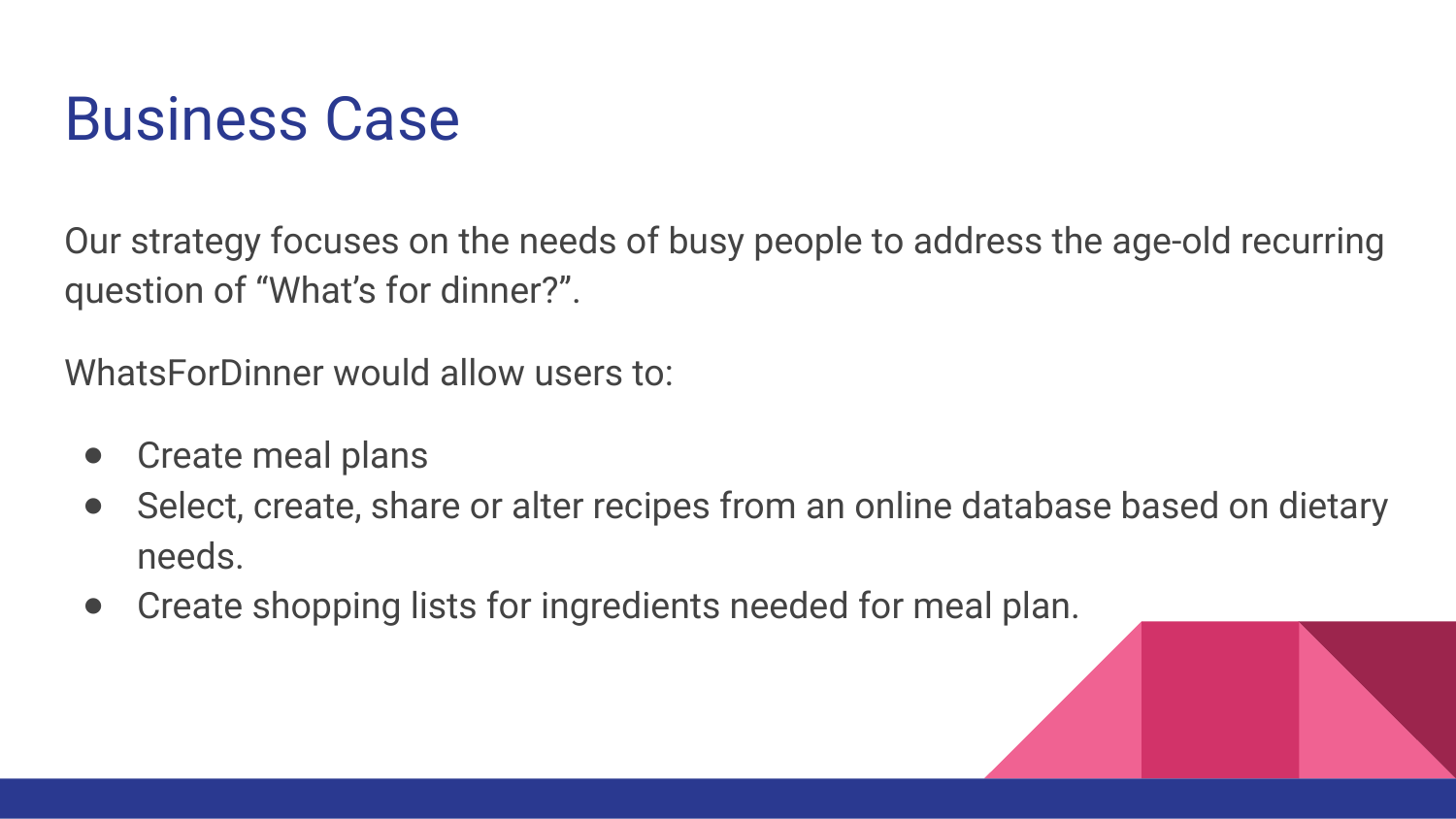

# Business Case
Our strategy focuses on the needs of busy people to address the age-old recurring question of “What’s for dinner?”.
WhatsForDinner would allow users to:
Create meal plans
Select, create, share or alter recipes from an online database based on dietary needs.
Create shopping lists for ingredients needed for meal plan.